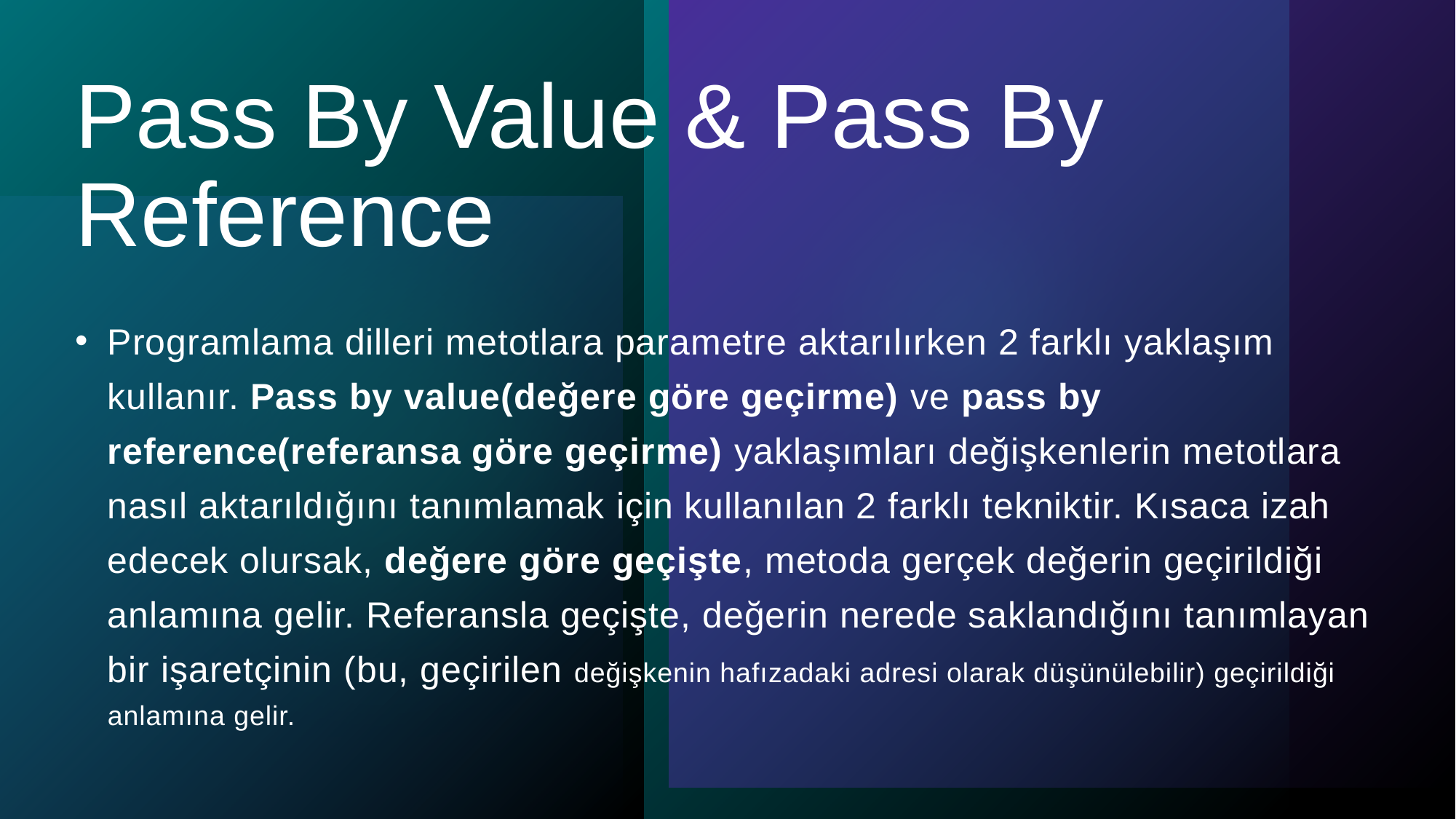

# Pass By Value & Pass By Reference
Programlama dilleri metotlara parametre aktarılırken 2 farklı yaklaşım kullanır. Pass by value(değere göre geçirme) ve pass by reference(referansa göre geçirme) yaklaşımları değişkenlerin metotlara nasıl aktarıldığını tanımlamak için kullanılan 2 farklı tekniktir. Kısaca izah edecek olursak, değere göre geçişte, metoda gerçek değerin geçirildiği anlamına gelir. Referansla geçişte, değerin nerede saklandığını tanımlayan bir işaretçinin (bu, geçirilen değişkenin hafızadaki adresi olarak düşünülebilir) geçirildiği anlamına gelir.